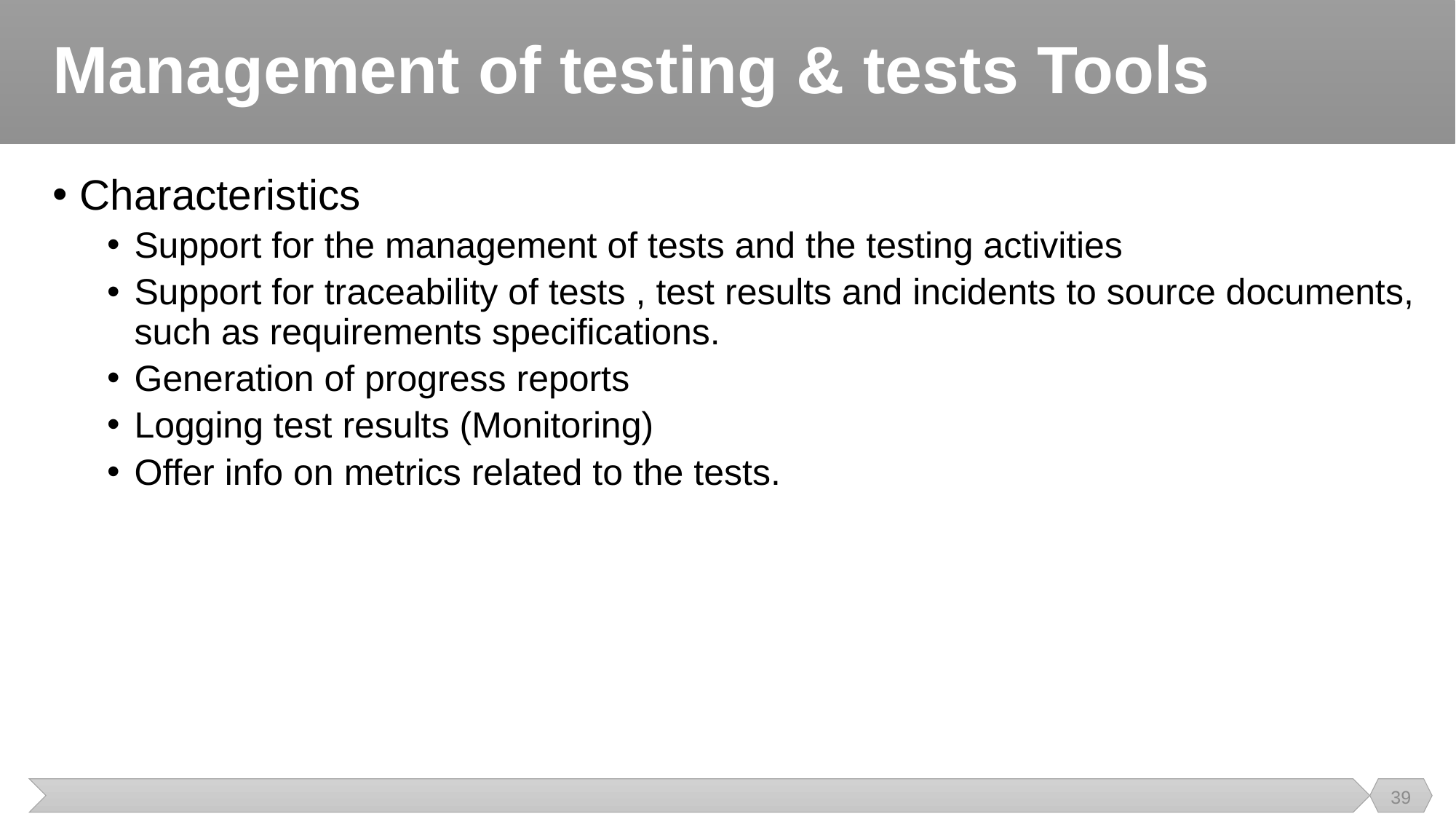

# Management of testing & tests Tools
Characteristics
Support for the management of tests and the testing activities
Support for traceability of tests , test results and incidents to source documents, such as requirements specifications.
Generation of progress reports
Logging test results (Monitoring)
Offer info on metrics related to the tests.
39